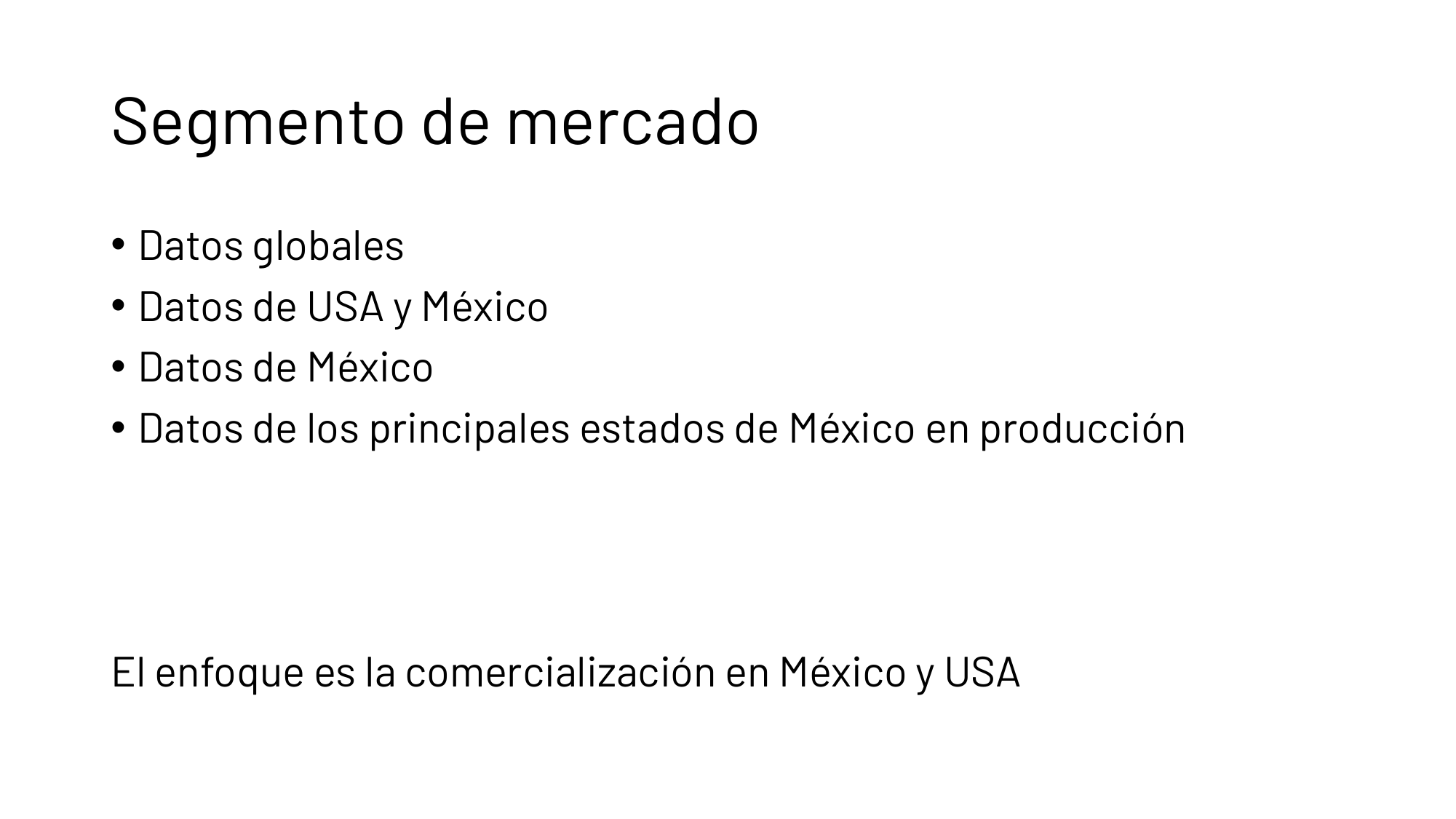

# Segmento de mercado
Datos globales
Datos de USA y México
Datos de México
Datos de los principales estados de México en producción

El enfoque es la comercialización en México y USA